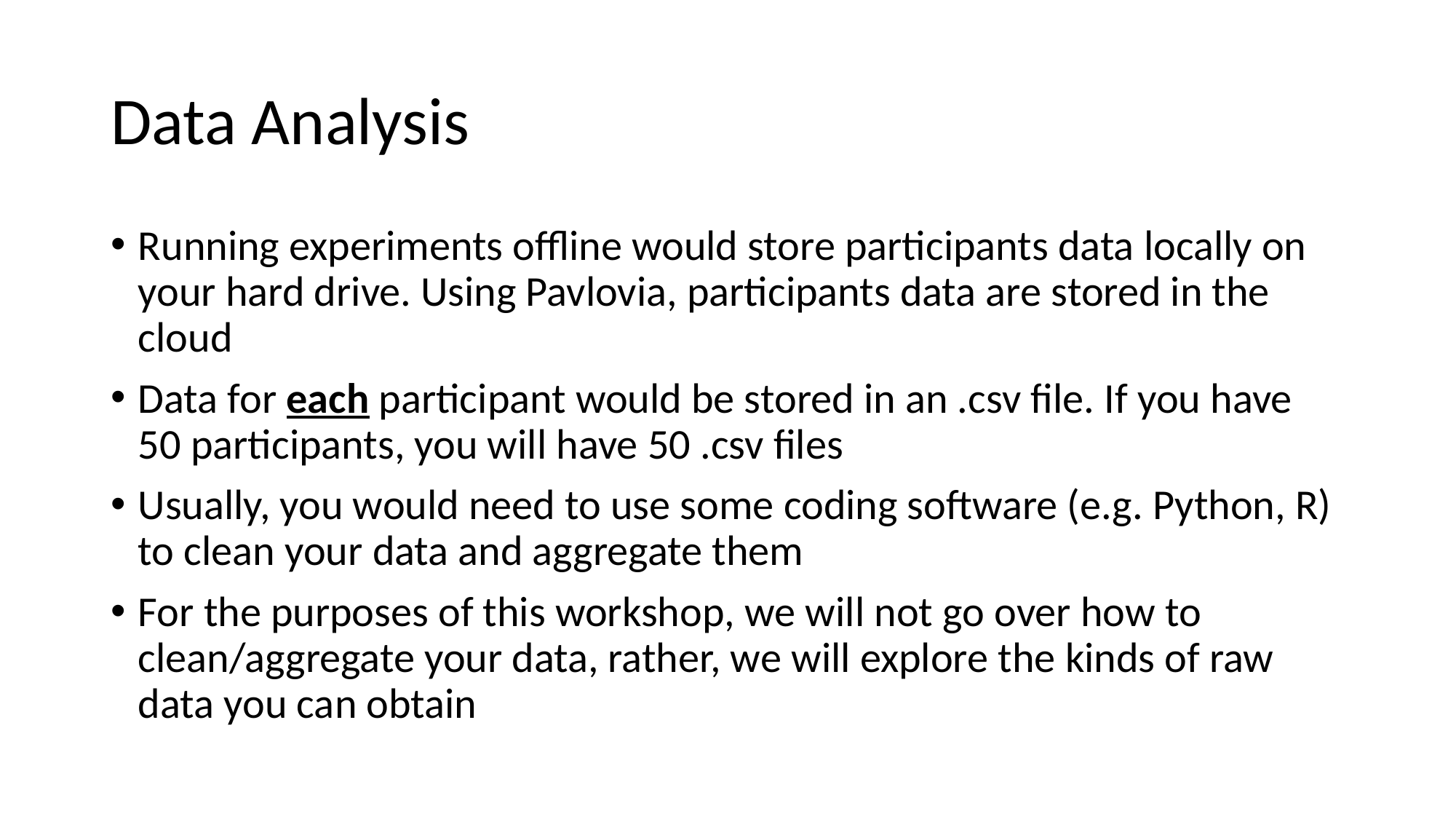

# Data Analysis
Running experiments offline would store participants data locally on your hard drive. Using Pavlovia, participants data are stored in the cloud
Data for each participant would be stored in an .csv file. If you have 50 participants, you will have 50 .csv files
Usually, you would need to use some coding software (e.g. Python, R) to clean your data and aggregate them
For the purposes of this workshop, we will not go over how to clean/aggregate your data, rather, we will explore the kinds of raw data you can obtain